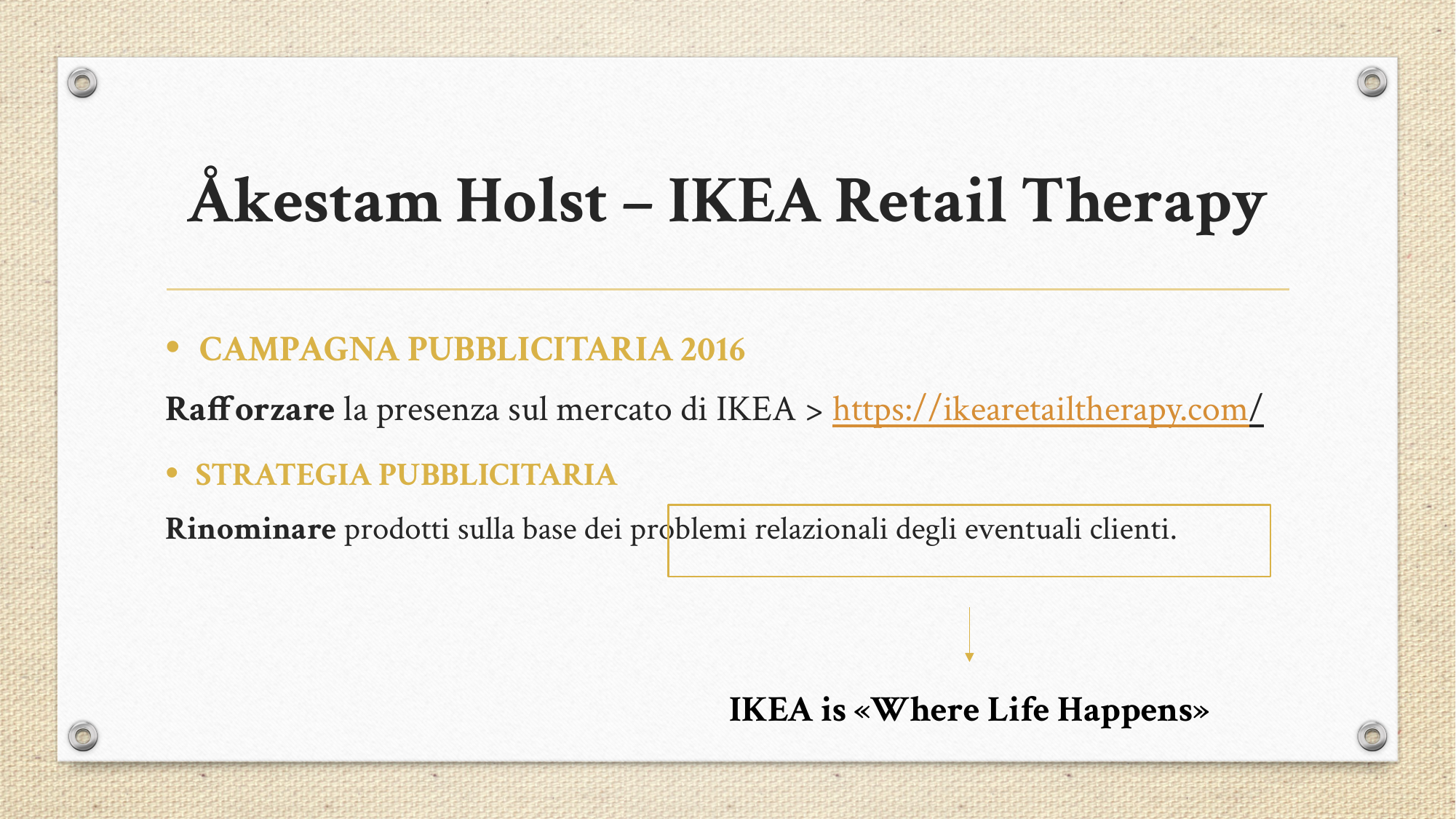

# Åkestam Holst – IKEA Retail Therapy
CAMPAGNA PUBBLICITARIA 2016
Rafforzare la presenza sul mercato di IKEA > https://ikearetailtherapy.com/

STRATEGIA PUBBLICITARIA
Rinominare prodotti sulla base dei problemi relazionali degli eventuali clienti.

IKEA is «Where Life Happens»